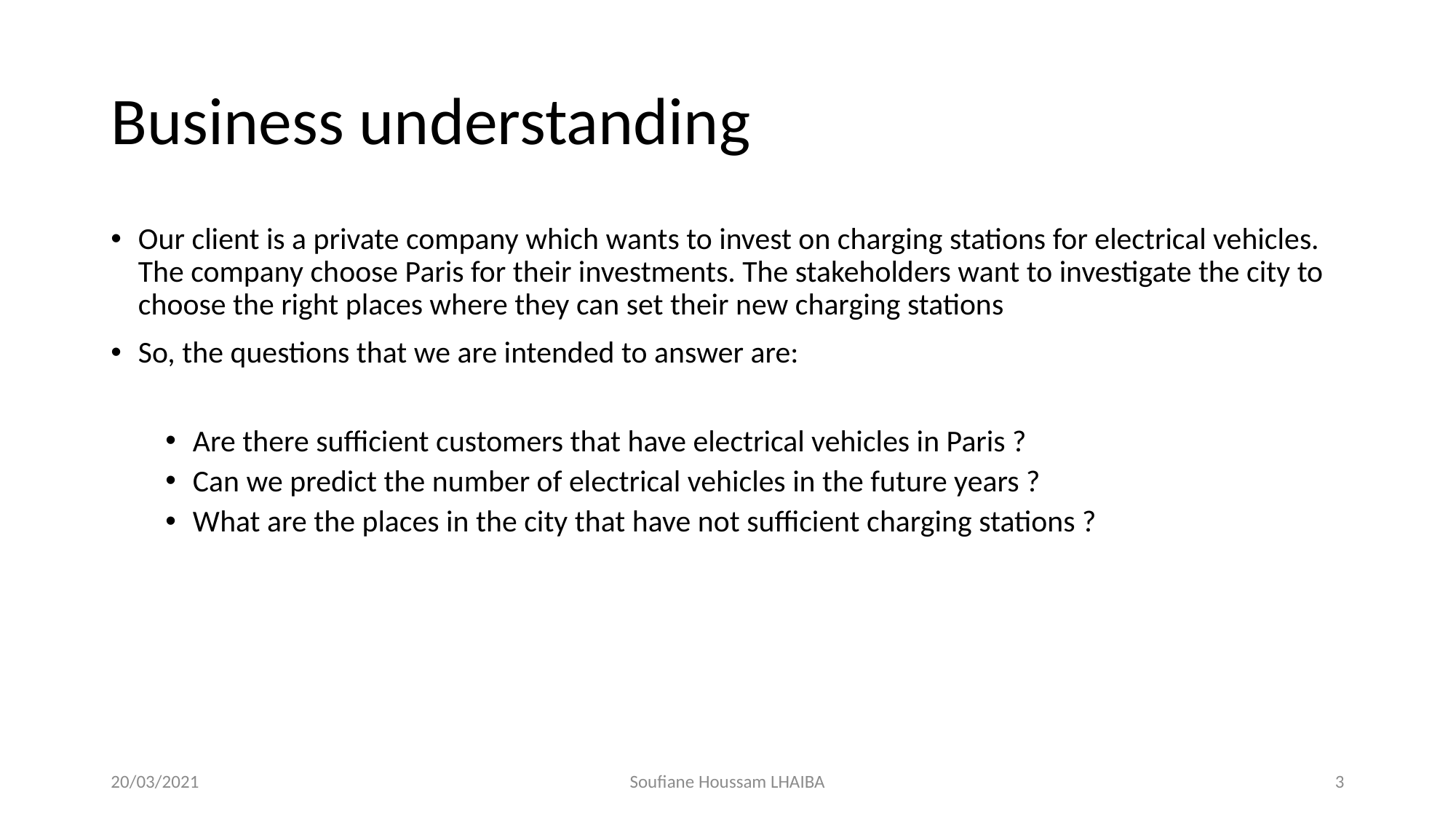

# Business understanding
Our client is a private company which wants to invest on charging stations for electrical vehicles. The company choose Paris for their investments. The stakeholders want to investigate the city to choose the right places where they can set their new charging stations
So, the questions that we are intended to answer are:

Are there sufficient customers that have electrical vehicles in Paris ?
Can we predict the number of electrical vehicles in the future years ?
What are the places in the city that have not sufficient charging stations ?

20/03/2021
Soufiane Houssam LHAIBA
3